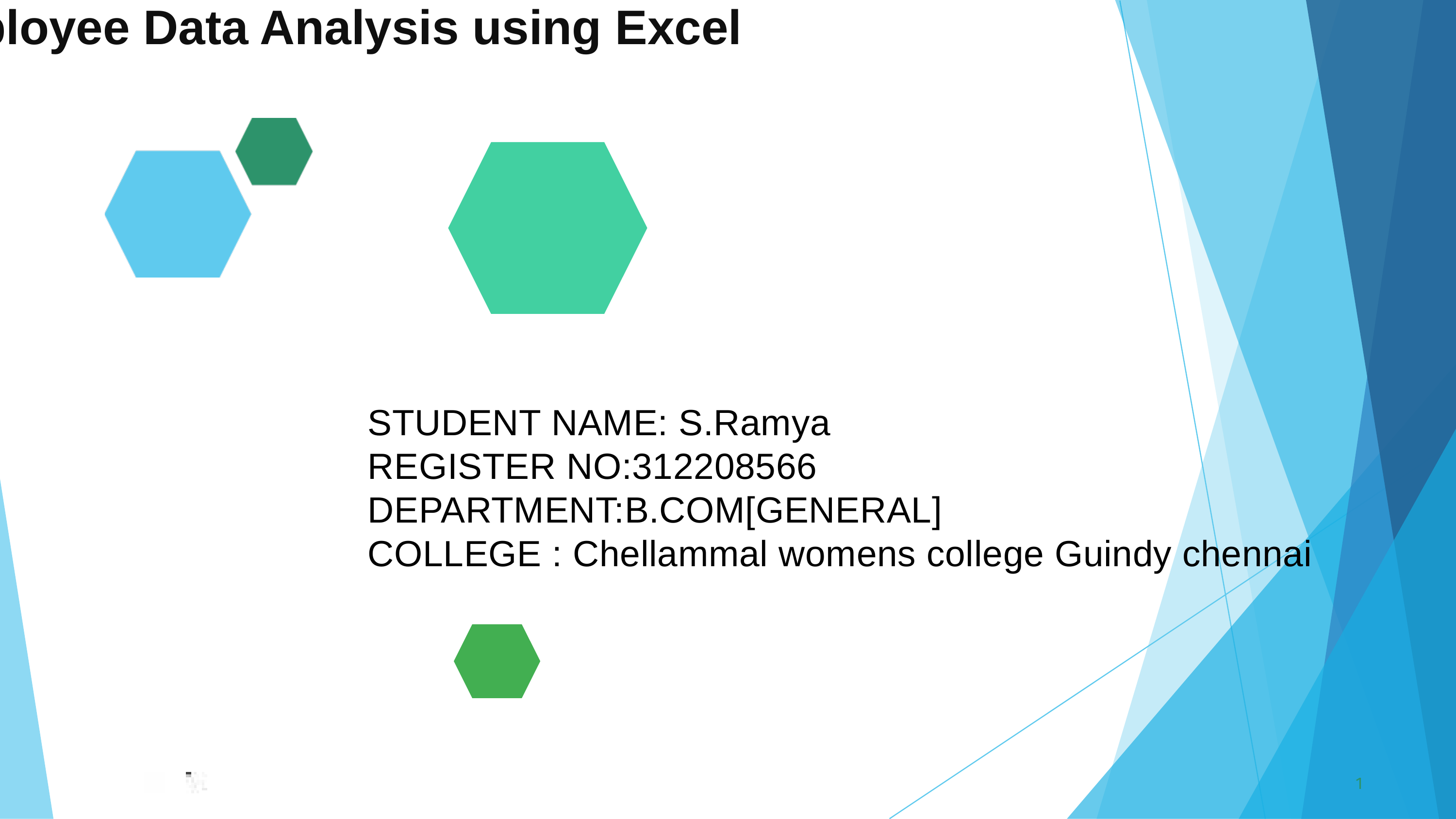

Employee Data Analysis using Excel

STUDENT NAME: S.Ramya
REGISTER NO:312208566
DEPARTMENT:B.COM[GENERAL]
COLLEGE : Chellammal womens college Guindy chennai

1